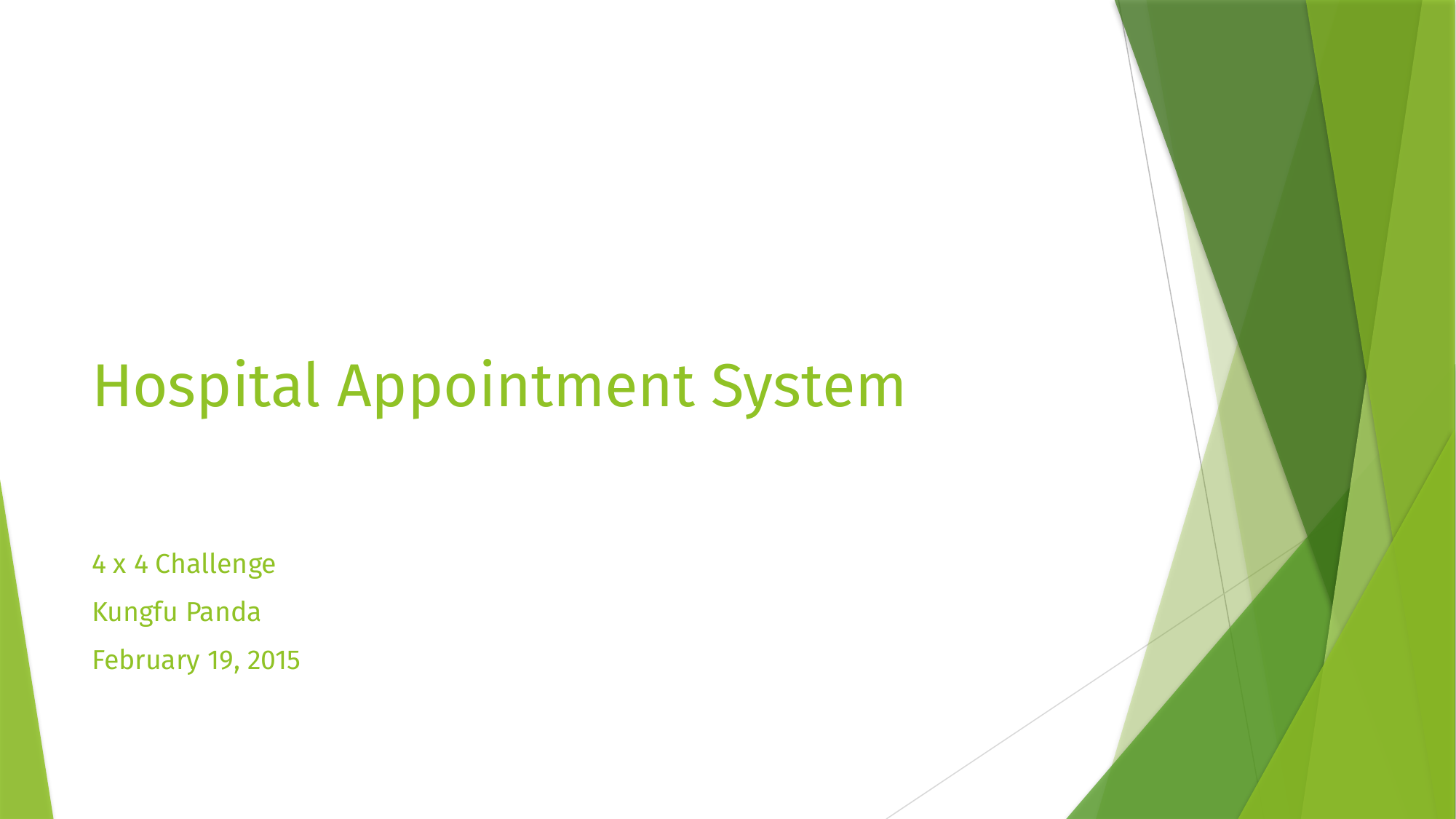

# Hospital Appointment System
4 x 4 Challenge
Kungfu Panda
February 19, 2015